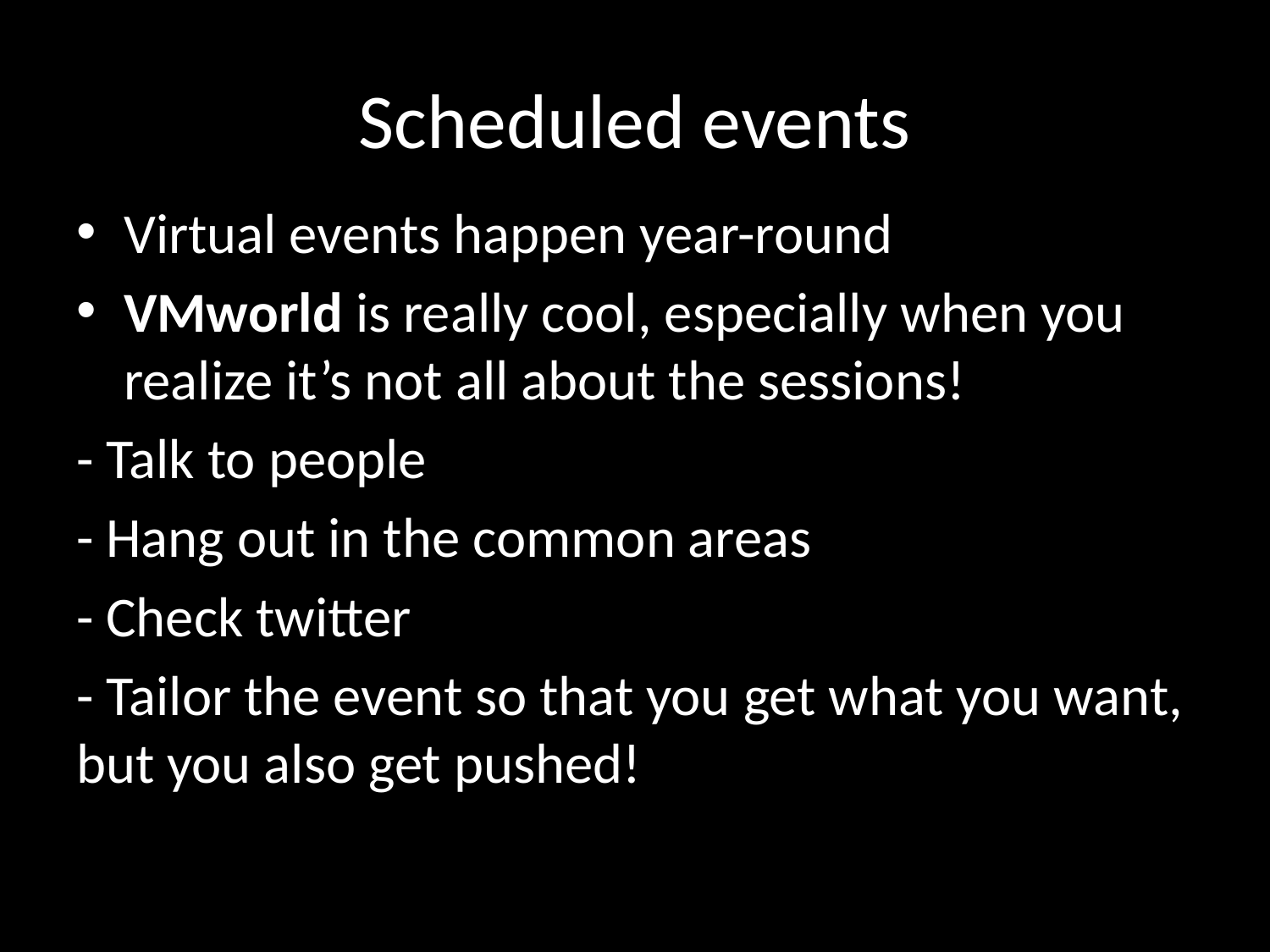

# Scheduled events
Virtual events happen year-round
VMworld is really cool, especially when you realize it’s not all about the sessions!
- Talk to people
- Hang out in the common areas
- Check twitter
- Tailor the event so that you get what you want, but you also get pushed!